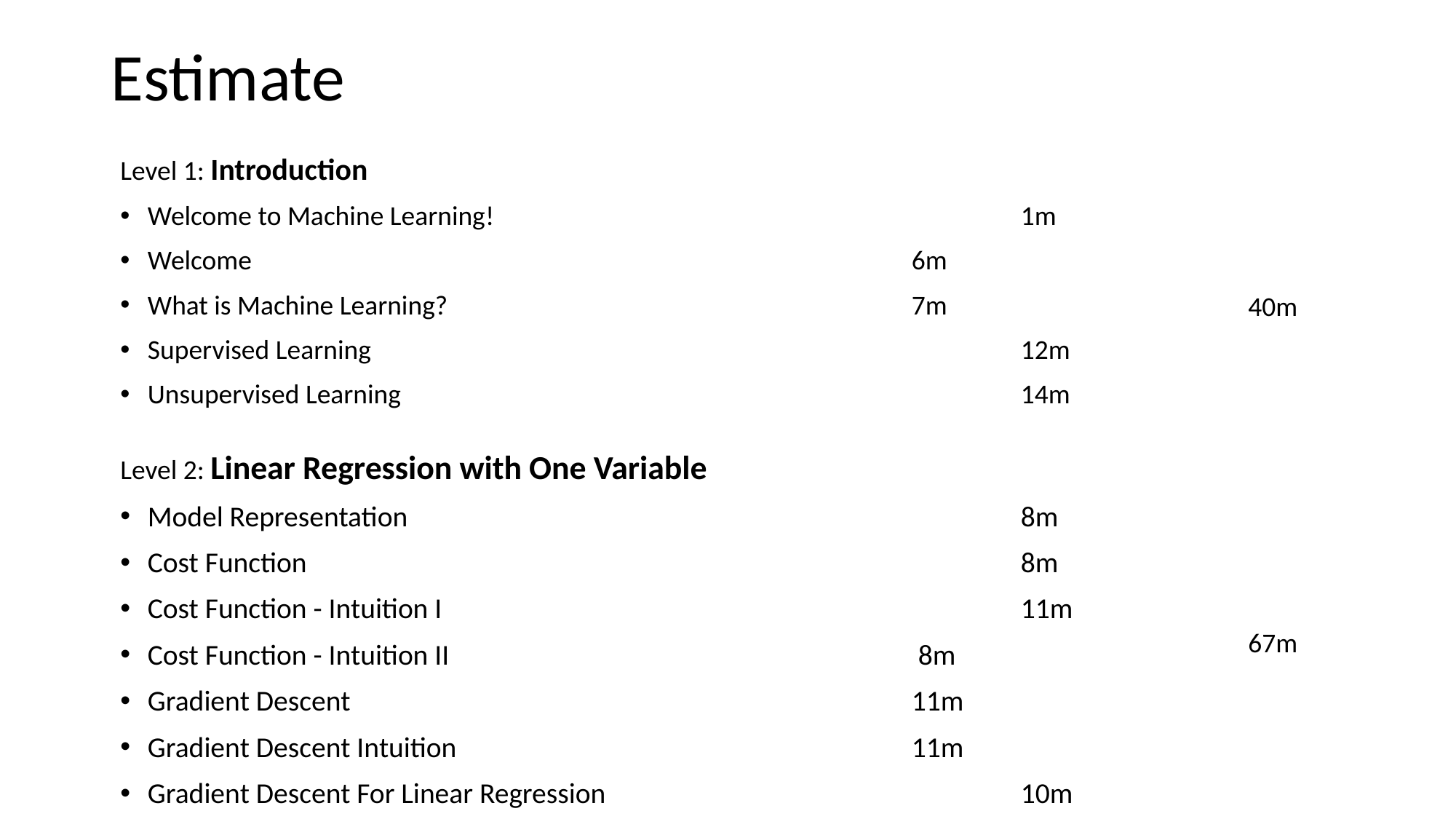

# Estimate
Level 1: Introduction
Welcome to Machine Learning! 					1m
Welcome							6m
What is Machine Learning?					7m
Supervised Learning						12m
Unsupervised Learning						14m

40m
Level 2: Linear Regression with One Variable
Model Representation						8m
Cost Function							8m
Cost Function - Intuition I						11m
Cost Function - Intuition II					 8m
Gradient Descent						11m
Gradient Descent Intuition					11m
Gradient Descent For Linear Regression				10m

67m